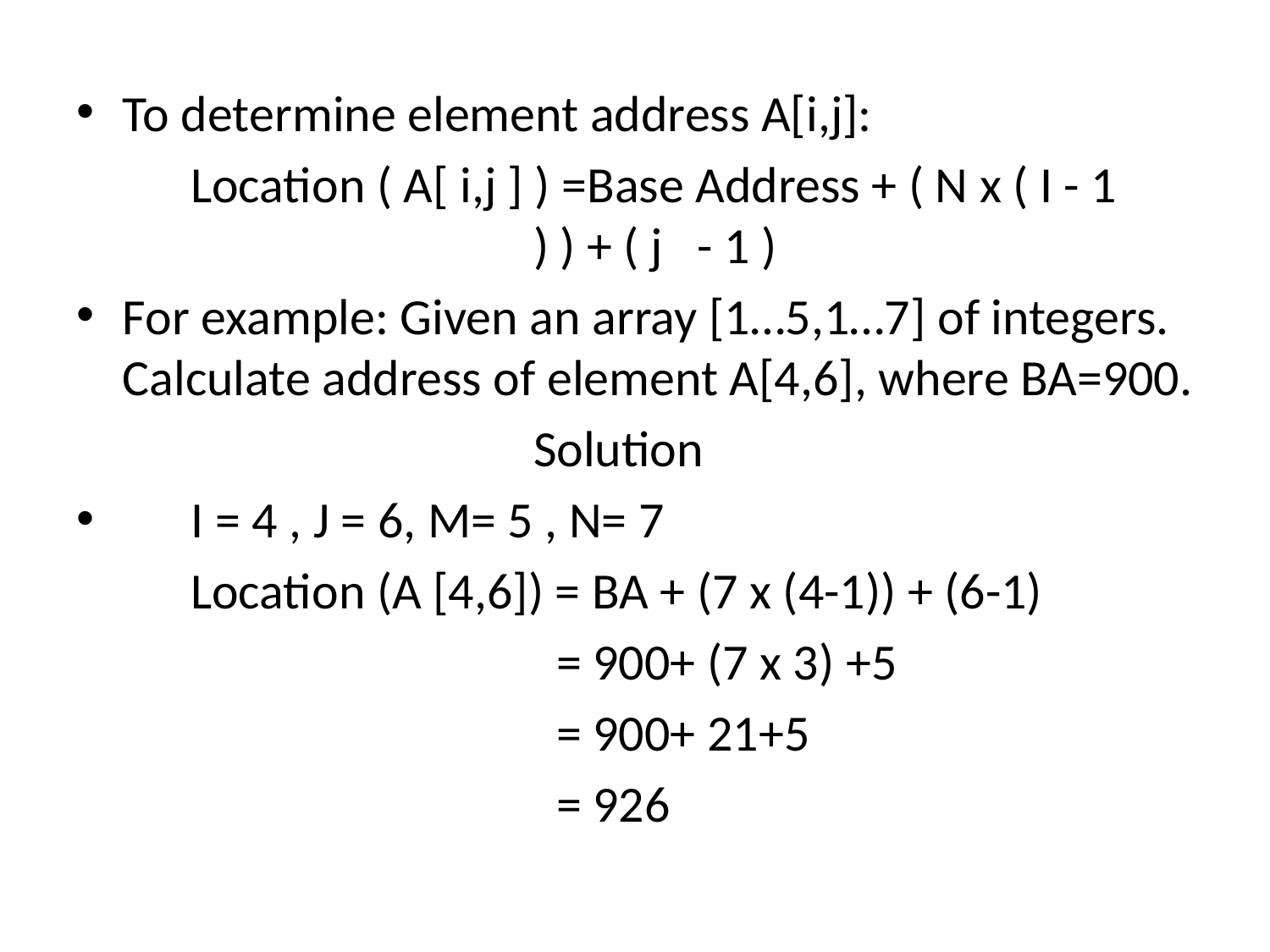

To determine element address A[i,j]:
	Location ( A[ i,j ] ) =Base Address + ( N x ( I - 1 				) ) + ( j   - 1 )
For example: Given an array [1…5,1…7] of integers. Calculate address of element A[4,6], where BA=900.
				Solution
      I = 4 , J = 6, M= 5 , N= 7
          Location (A [4,6]) = BA + (7 x (4-1)) + (6-1)
                                          = 900+ (7 x 3) +5
                                          = 900+ 21+5
                                          = 926